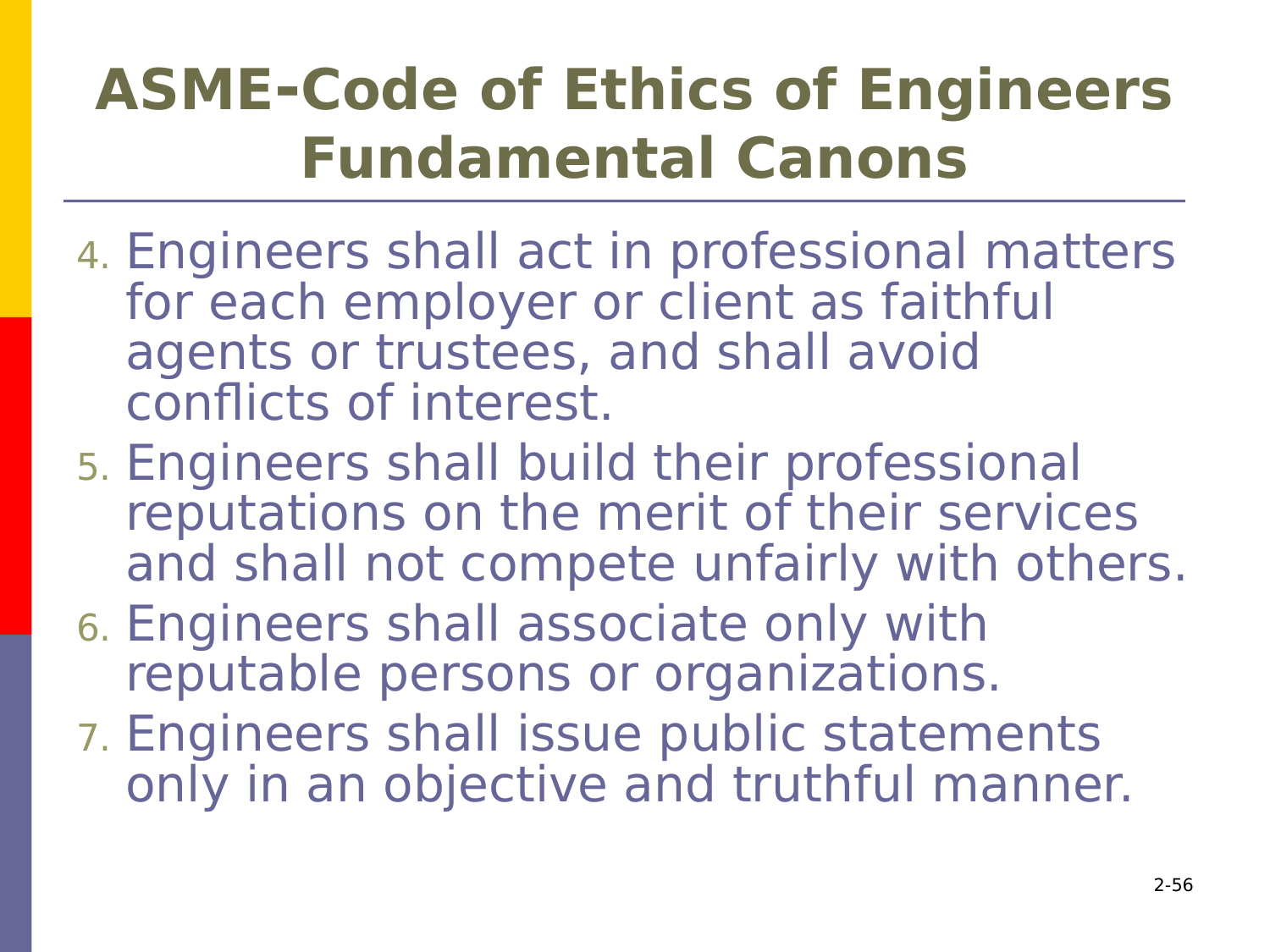

# ASME-Code of Ethics of Engineers Fundamental Canons
Engineers shall act in professional matters for each employer or client as faithful agents or trustees, and shall avoid conflicts of interest.
Engineers shall build their professional reputations on the merit of their services and shall not compete unfairly with others.
Engineers shall associate only with reputable persons or organizations.
Engineers shall issue public statements only in an objective and truthful manner.
2-56